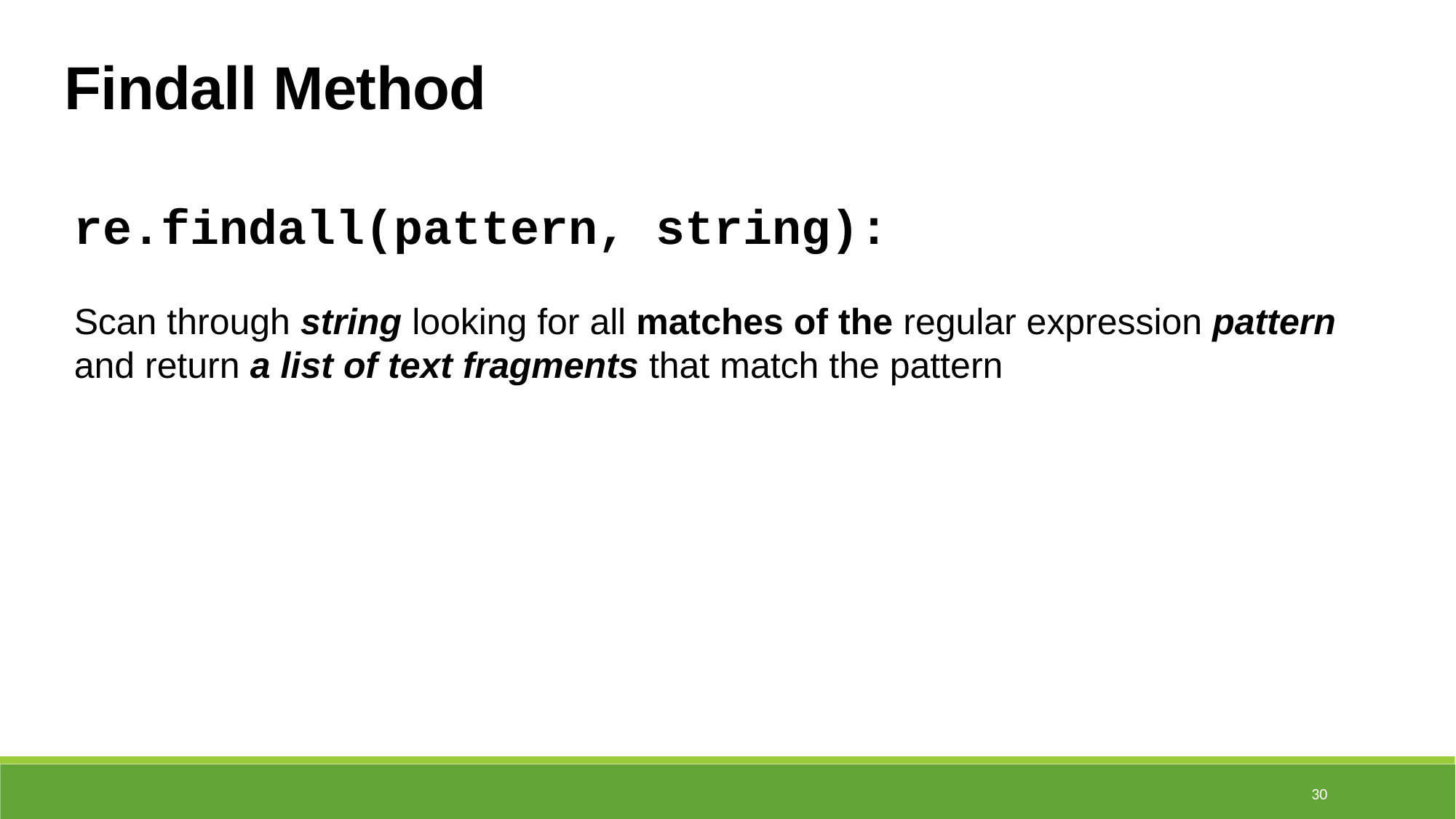

Findall Method

re.findall(pattern, string):

Scan through string looking for all matches of the regular expression pattern  and return a list of text fragments that match the pattern

30